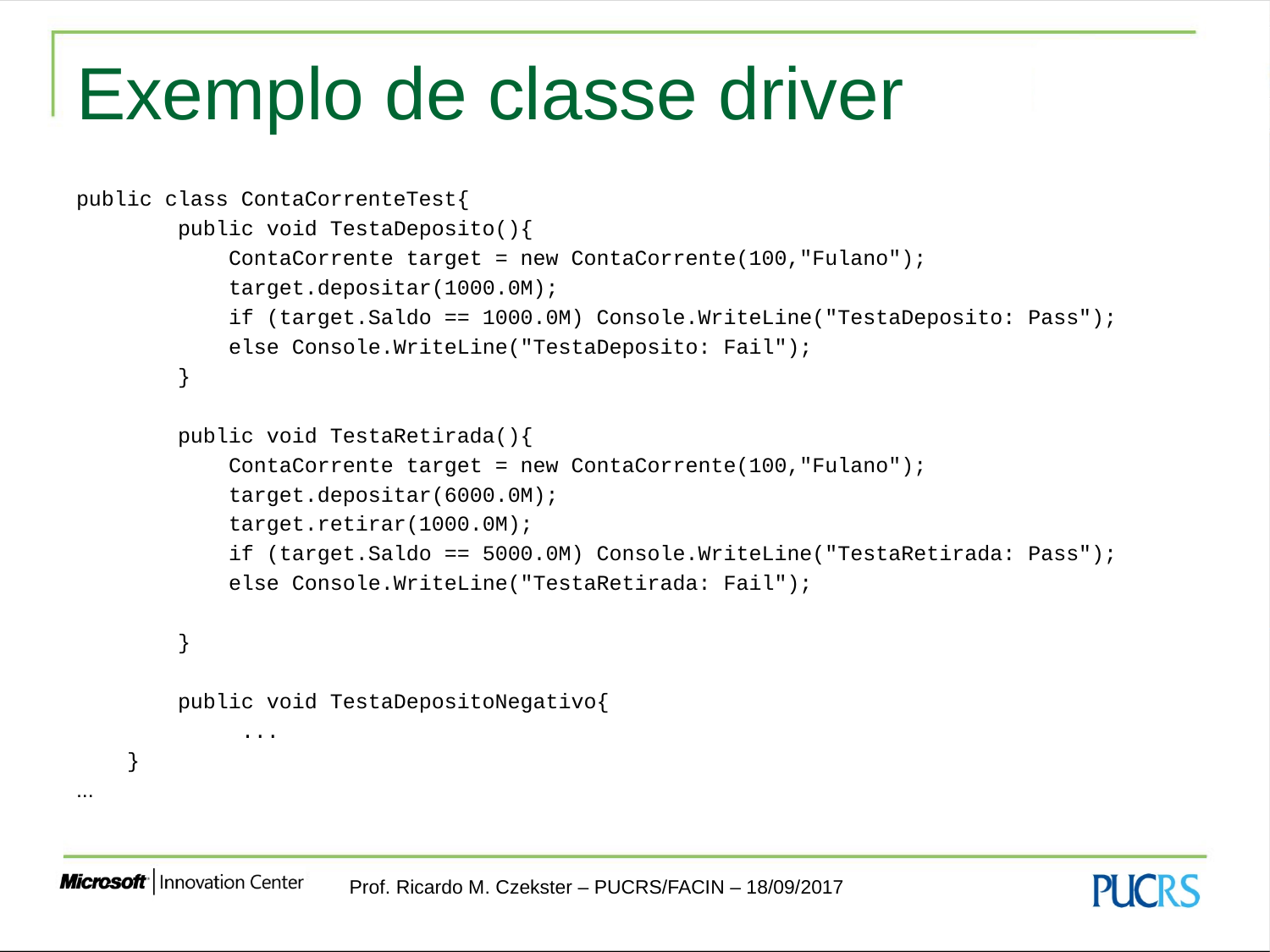

# Exemplo de classe driver
public class ContaCorrenteTest{
        public void TestaDeposito(){
            ContaCorrente target = new ContaCorrente(100,"Fulano");
            target.depositar(1000.0M);
            if (target.Saldo == 1000.0M) Console.WriteLine("TestaDeposito: Pass");
            else Console.WriteLine("TestaDeposito: Fail");
        }

        public void TestaRetirada(){
            ContaCorrente target = new ContaCorrente(100,"Fulano");
            target.depositar(6000.0M);
            target.retirar(1000.0M);
            if (target.Saldo == 5000.0M) Console.WriteLine("TestaRetirada: Pass");
            else Console.WriteLine("TestaRetirada: Fail");

        }

        public void TestaDepositoNegativo{
             ...
    }
...